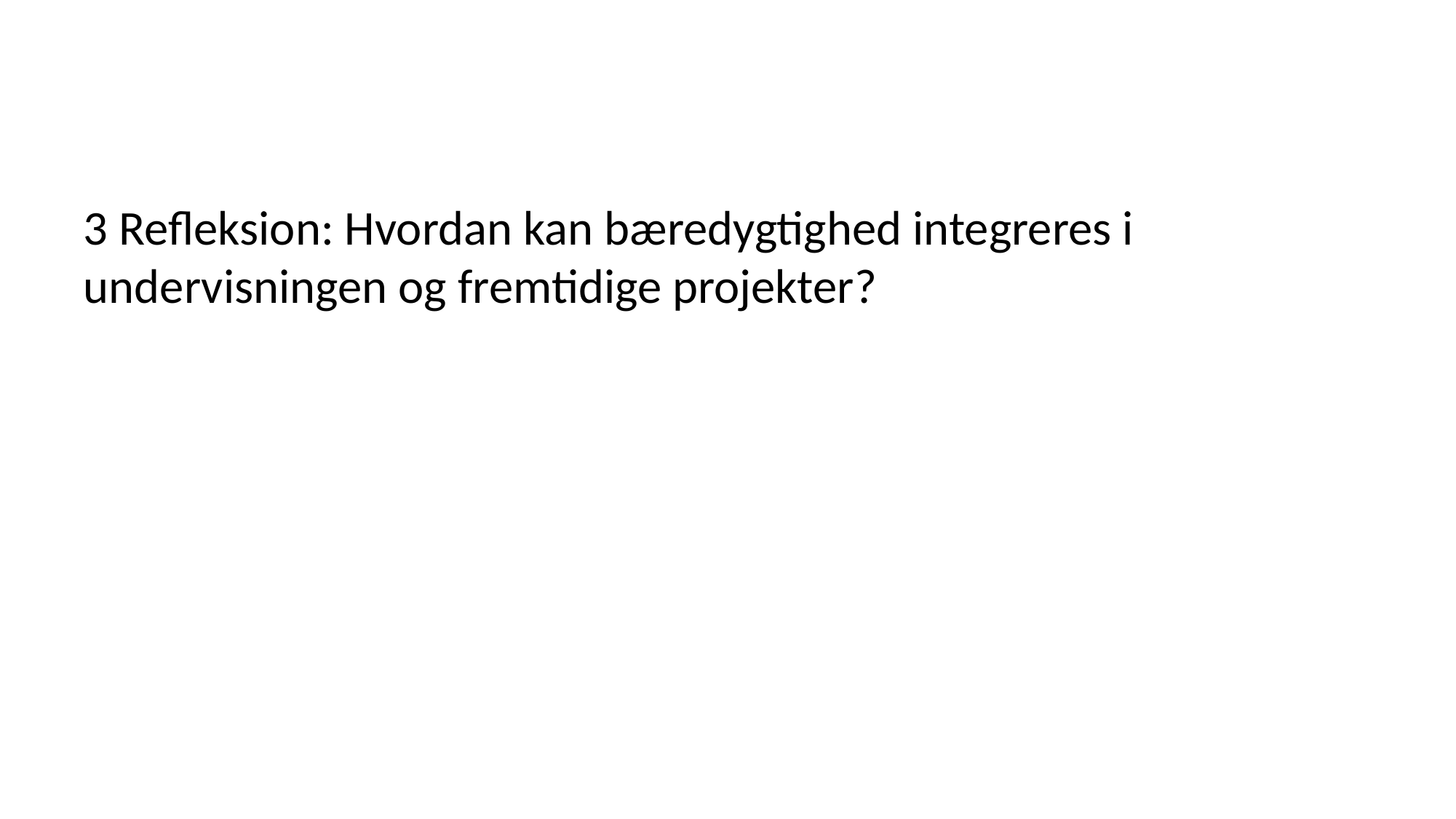

#
3 Refleksion: Hvordan kan bæredygtighed integreres i undervisningen og fremtidige projekter?